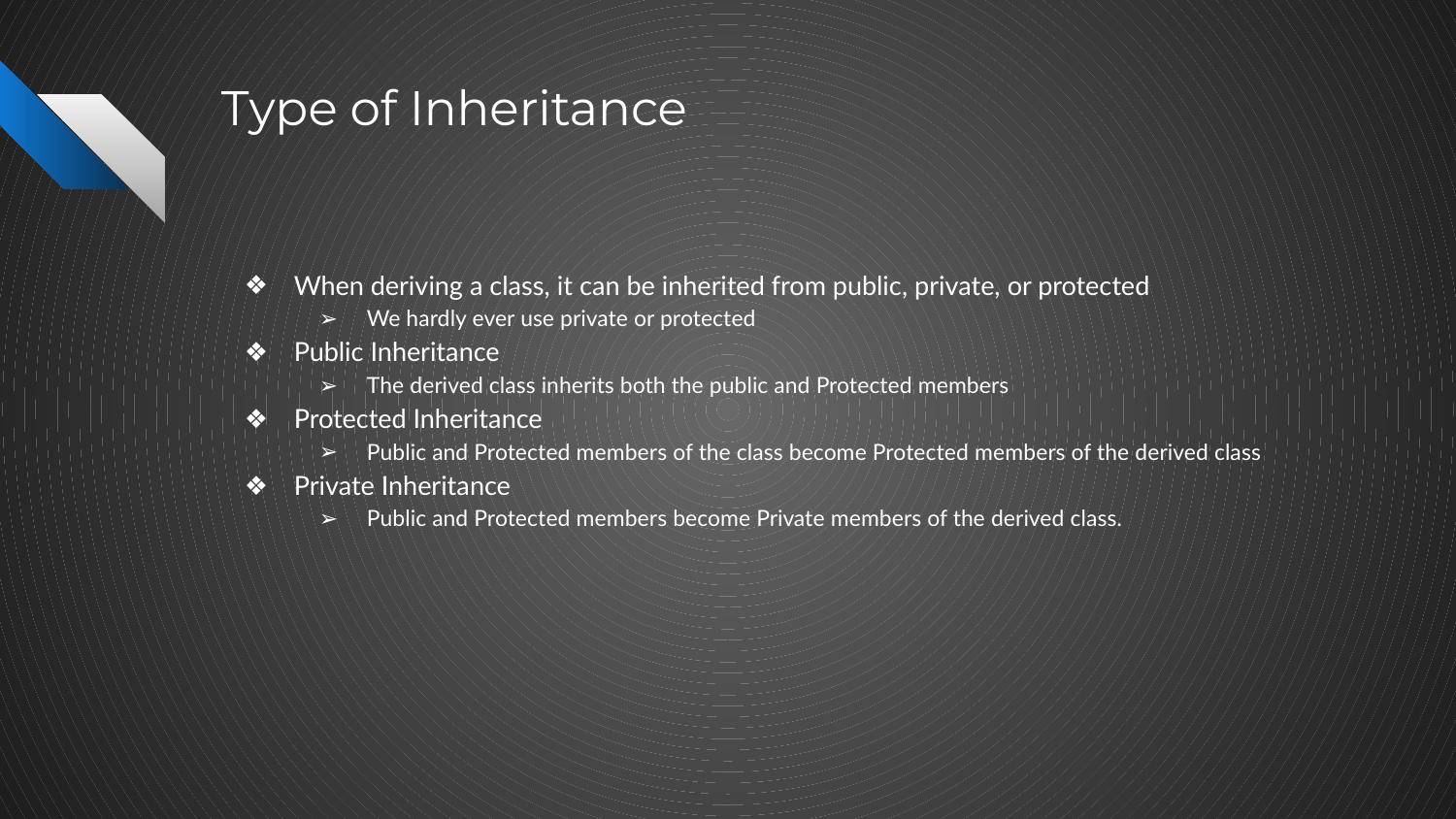

# Type of Inheritance
When deriving a class, it can be inherited from public, private, or protected
We hardly ever use private or protected
Public Inheritance
The derived class inherits both the public and Protected members
Protected Inheritance
Public and Protected members of the class become Protected members of the derived class
Private Inheritance
Public and Protected members become Private members of the derived class.